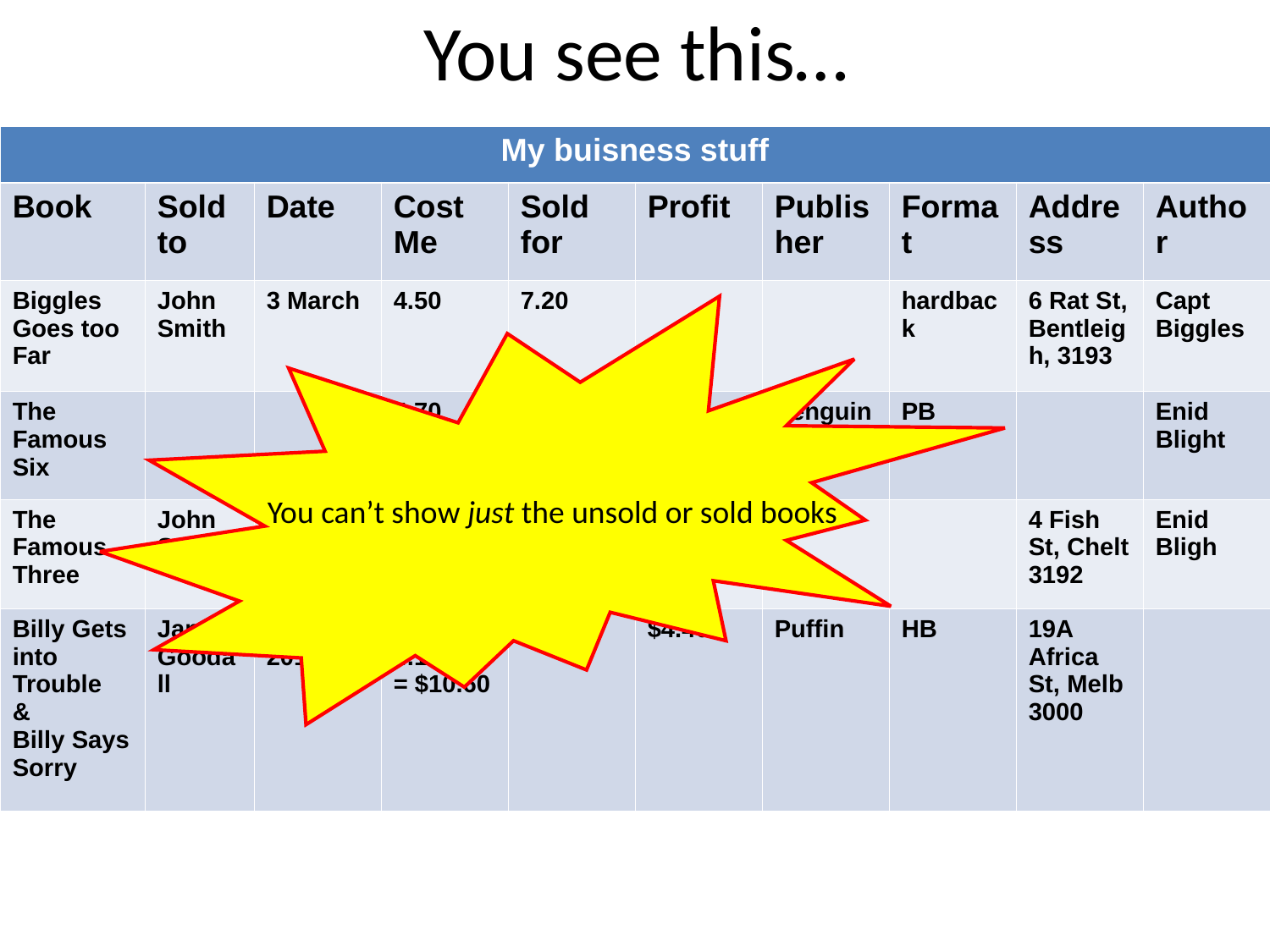

# You see this…
| My buisness stuff |  |  |  |  |  |  |  |  |  |
| --- | --- | --- | --- | --- | --- | --- | --- | --- | --- |
| Book | Sold to | Date | Cost Me | Sold for | Profit | Publisher | Format | Address | Author |
| Biggles Goes too Far | John Smith | 3 March | 4.50 | 7.20 |  |  | hardback | 6 Rat St, Bentleigh, 3193 | Capt Biggles |
| The Famous Six |  |  | 4.70 |  |  | Penguin | PB |  | Enid Blight |
| The Famous Three | John Smith | 5 May | 6.20 | 7.40 | 1.20 |  |  | 4 Fish St, Chelt 3192 | Enid Bligh |
| Billy Gets into Trouble & Billy Says Sorry | Jane Goodall | 7 Jul 2011 | 6.50 + 4.10 = $10.60 | $15 | $4.40 | Puffin | HB | 19A Africa St, Melb 3000 |  |
You can’t show just the unsold or sold books